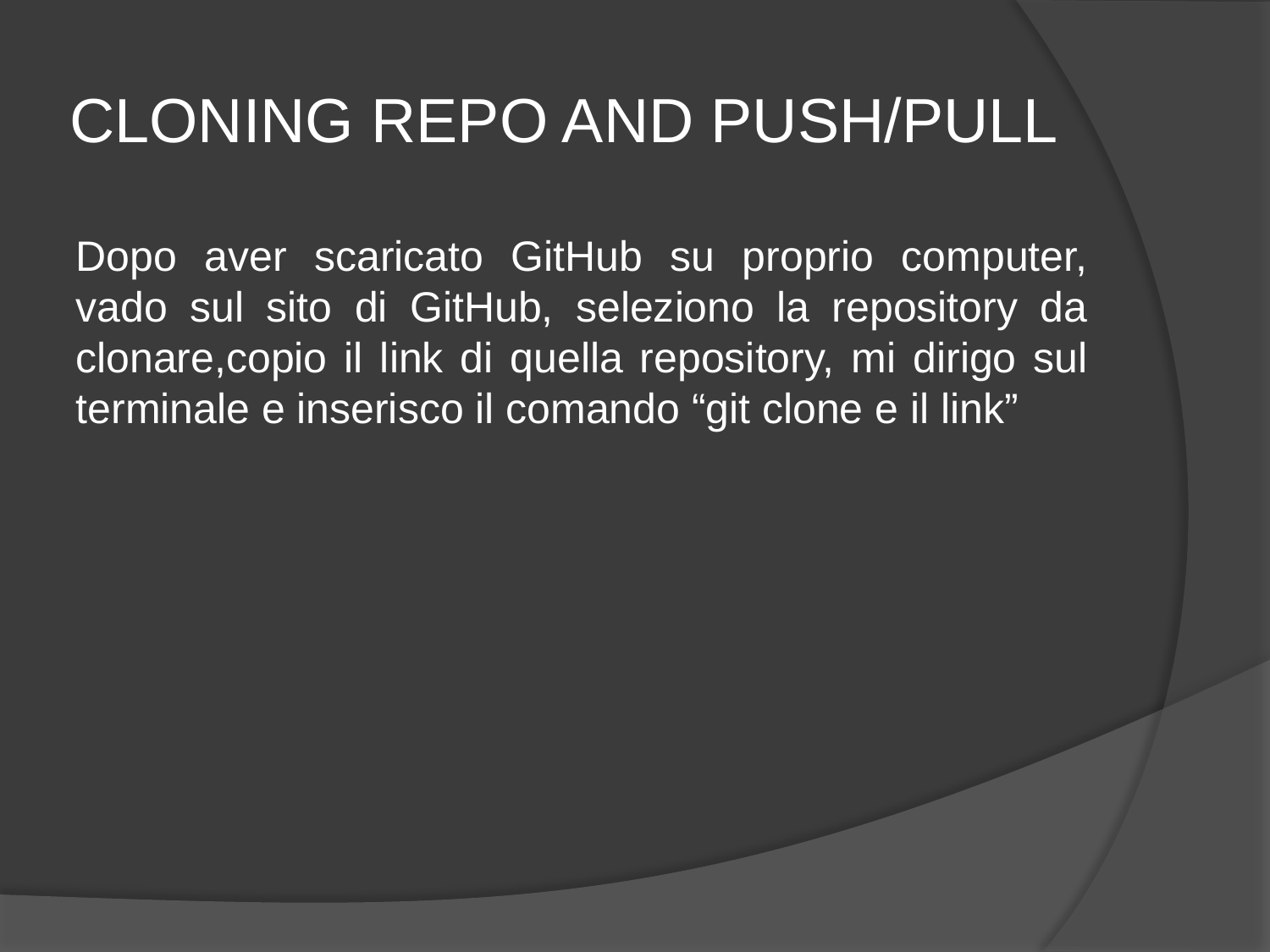

# CLONING REPO AND PUSH/PULL
Dopo aver scaricato GitHub su proprio computer, vado sul sito di GitHub, seleziono la repository da clonare,copio il link di quella repository, mi dirigo sul terminale e inserisco il comando “git clone e il link”